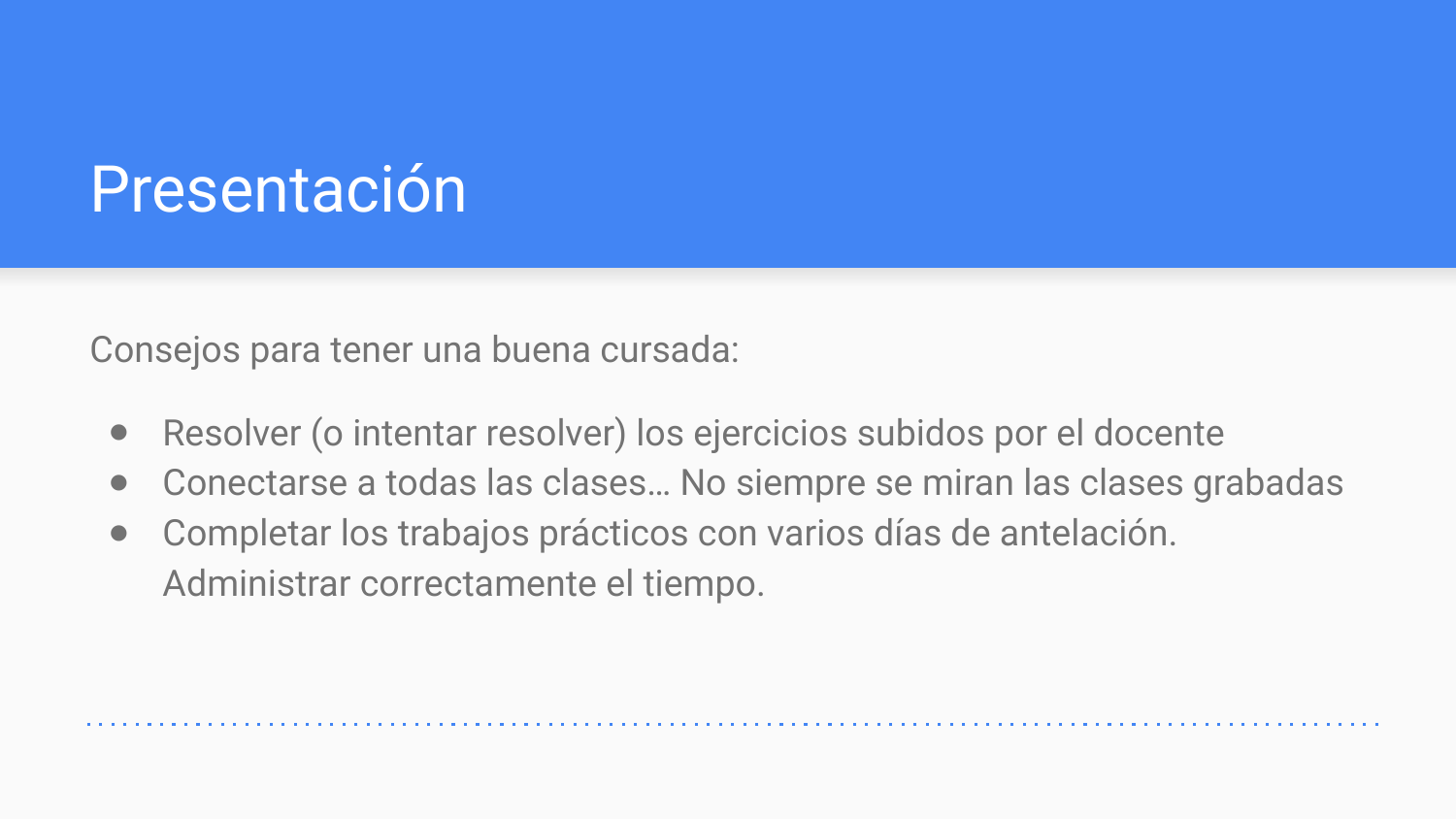

# Presentación
Consejos para tener una buena cursada:
Resolver (o intentar resolver) los ejercicios subidos por el docente
Conectarse a todas las clases… No siempre se miran las clases grabadas
Completar los trabajos prácticos con varios días de antelación. Administrar correctamente el tiempo.